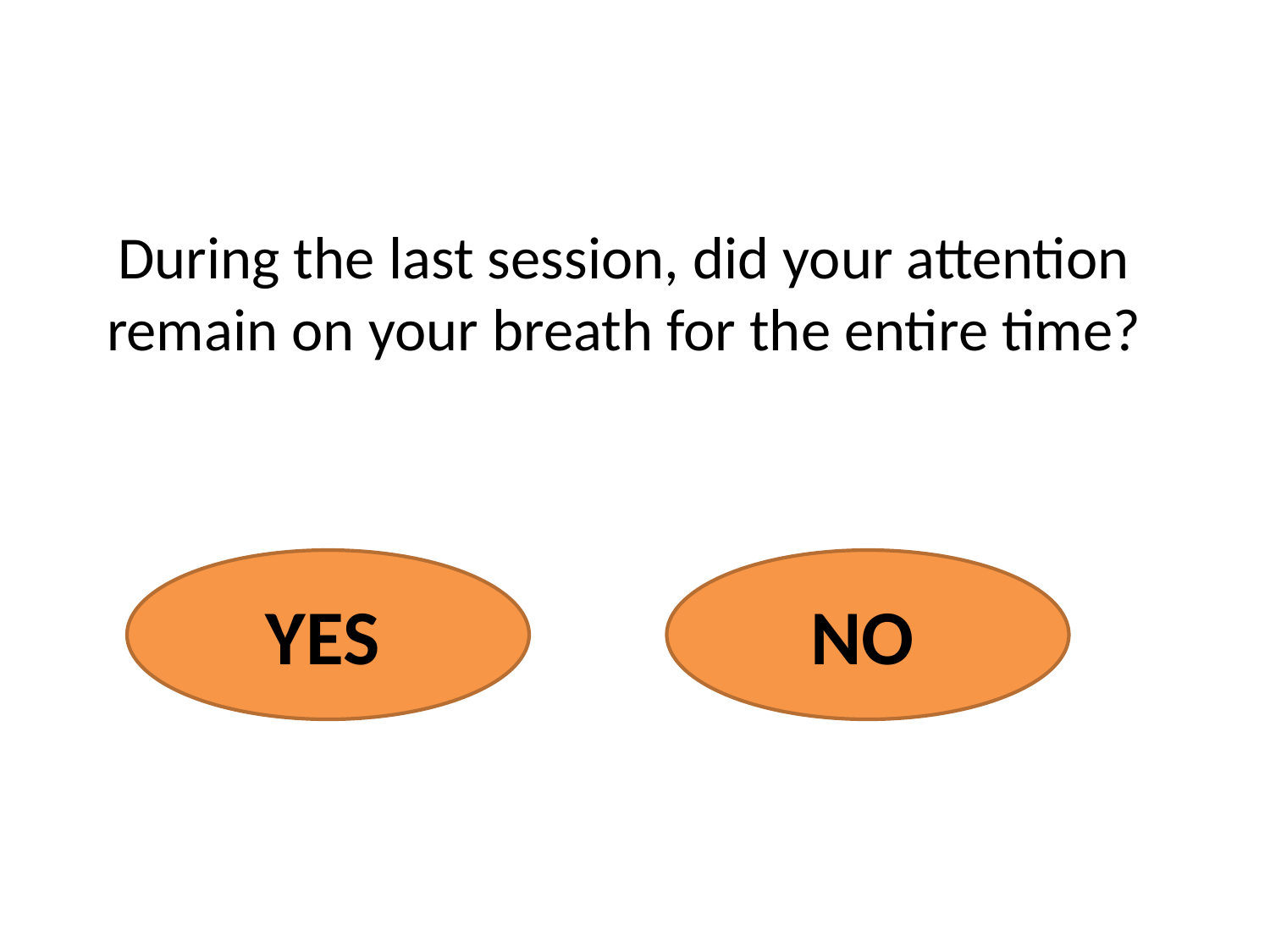

# During the last session, did your attention remain on your breath for the entire time?

YES
NO